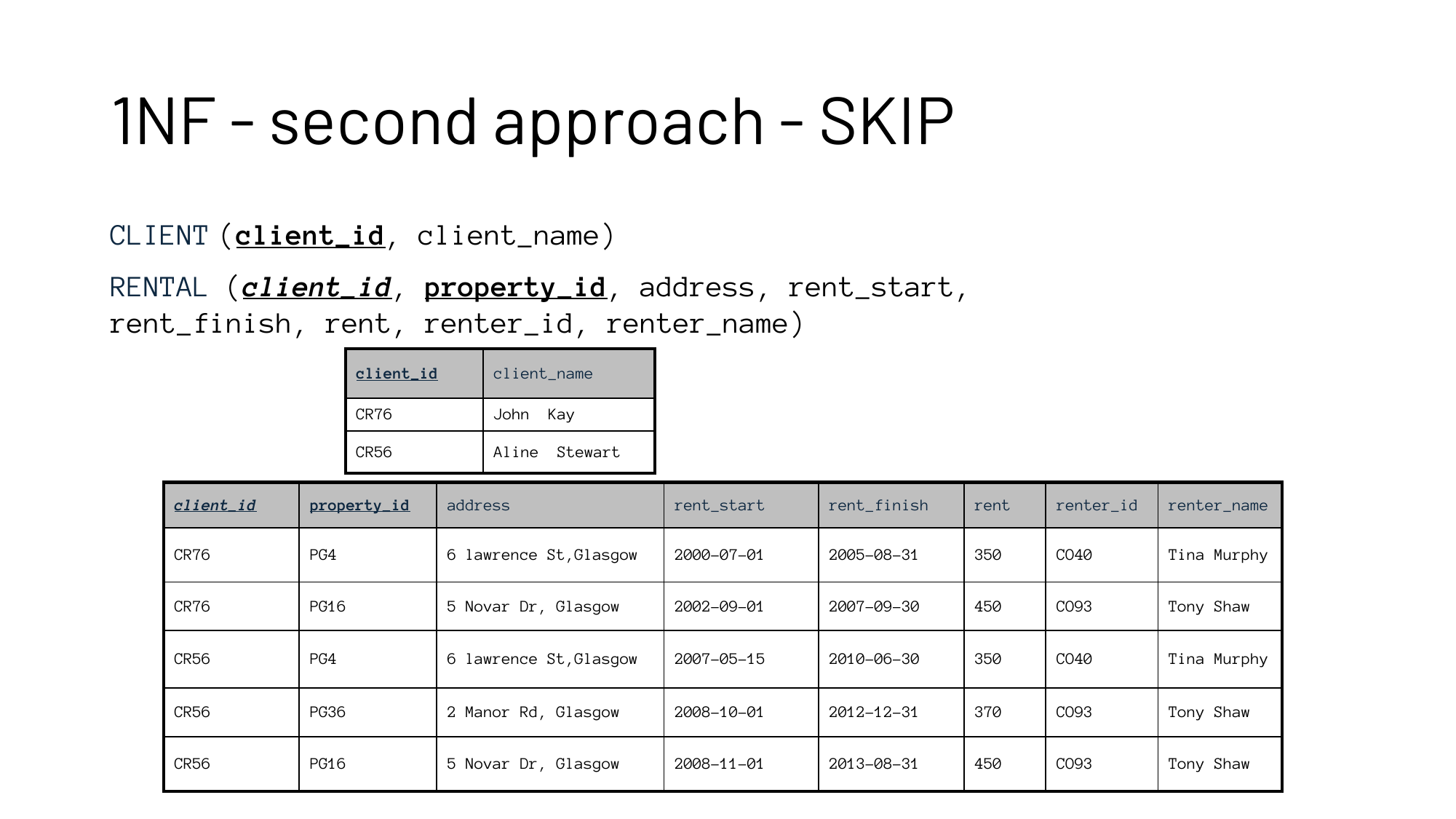

# 1NF - second approach - SKIP
CLIENT	(client_id, client_name)
RENTAL (client_id, property_id, address, rent_start, 		rent_finish, rent, renter_id, renter_name)
| client\_id | client\_name |
| --- | --- |
| CR76 | John Kay |
| CR56 | Aline Stewart |
| client\_id | property\_id | address | rent\_start | rent\_finish | rent | renter\_id | renter\_name |
| --- | --- | --- | --- | --- | --- | --- | --- |
| CR76 | PG4 | 6 lawrence St,Glasgow | 2000-07-01 | 2005-08-31 | 350 | CO40 | Tina Murphy |
| CR76 | PG16 | 5 Novar Dr, Glasgow | 2002-09-01 | 2007-09-30 | 450 | CO93 | Tony Shaw |
| CR56 | PG4 | 6 lawrence St,Glasgow | 2007-05-15 | 2010-06-30 | 350 | CO40 | Tina Murphy |
| CR56 | PG36 | 2 Manor Rd, Glasgow | 2008-10-01 | 2012-12-31 | 370 | CO93 | Tony Shaw |
| CR56 | PG16 | 5 Novar Dr, Glasgow | 2008-11-01 | 2013-08-31 | 450 | CO93 | Tony Shaw |